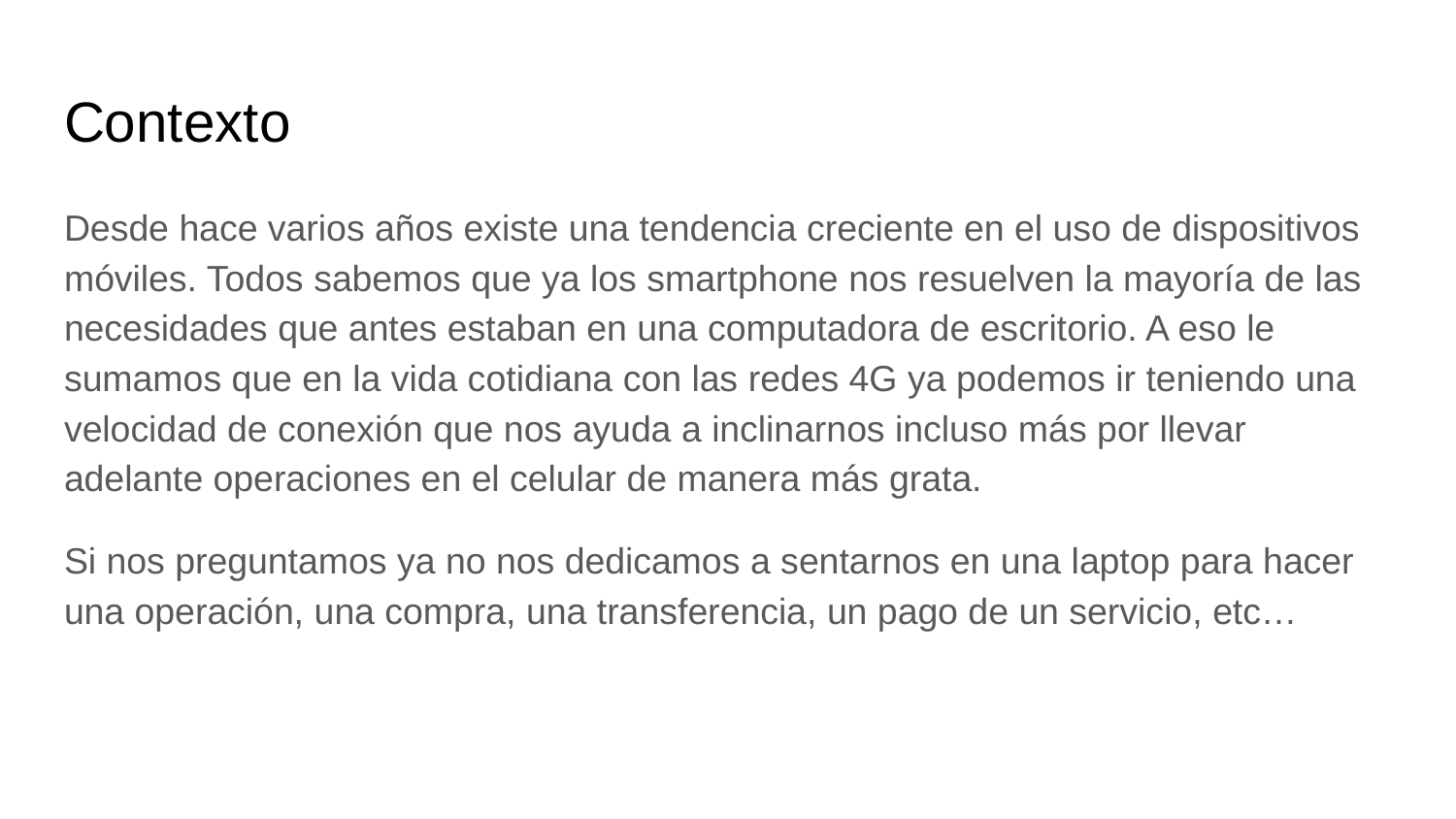

# Contexto
Desde hace varios años existe una tendencia creciente en el uso de dispositivos móviles. Todos sabemos que ya los smartphone nos resuelven la mayoría de las necesidades que antes estaban en una computadora de escritorio. A eso le sumamos que en la vida cotidiana con las redes 4G ya podemos ir teniendo una velocidad de conexión que nos ayuda a inclinarnos incluso más por llevar adelante operaciones en el celular de manera más grata.
Si nos preguntamos ya no nos dedicamos a sentarnos en una laptop para hacer una operación, una compra, una transferencia, un pago de un servicio, etc…